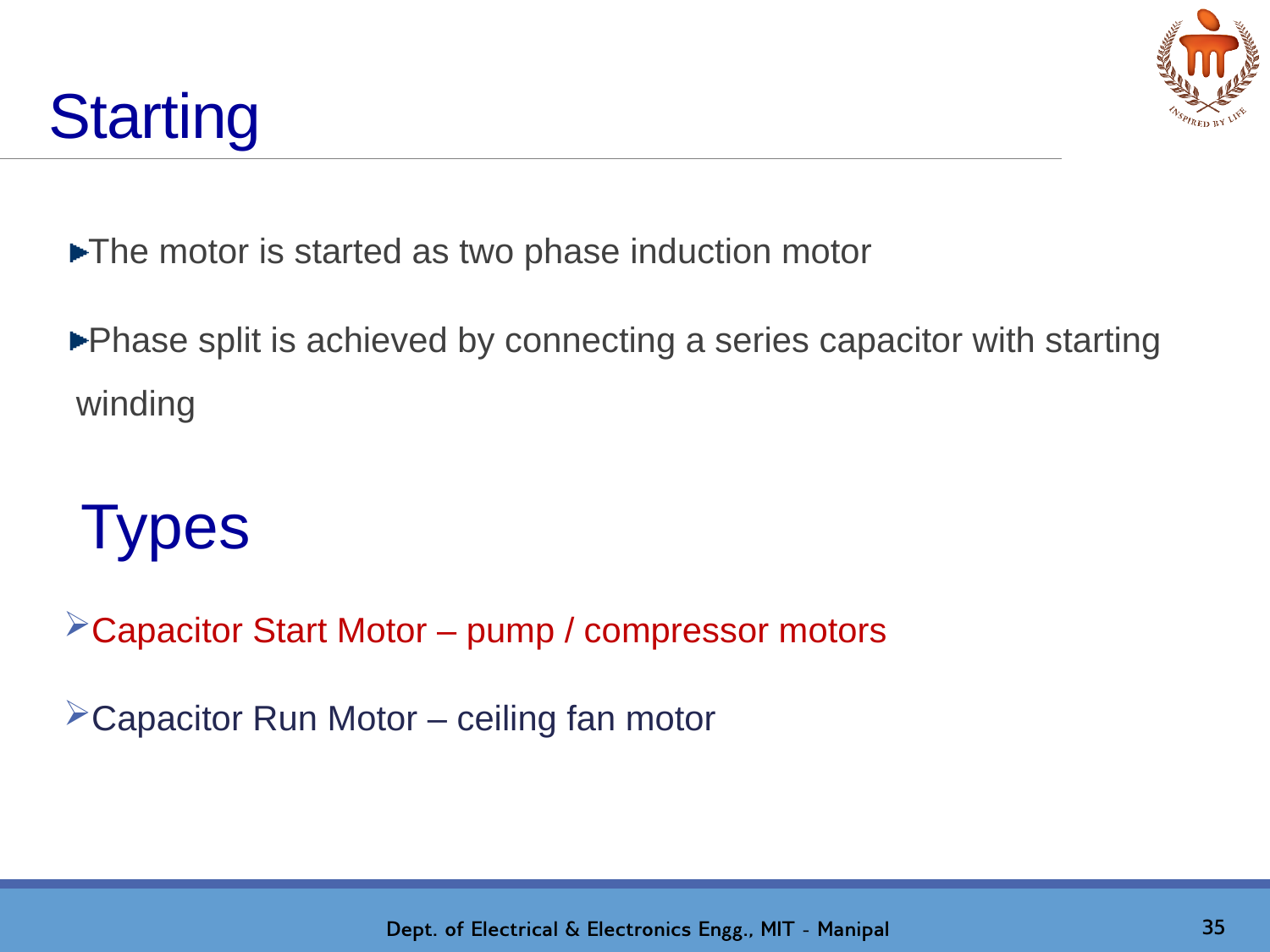

# Starting
The motor is started as two phase induction motor
Phase split is achieved by connecting a series capacitor with starting winding
 Types
Capacitor Start Motor – pump / compressor motors
Capacitor Run Motor – ceiling fan motor

35
Dept. of Electrical & Electronics Engg., MIT - Manipal